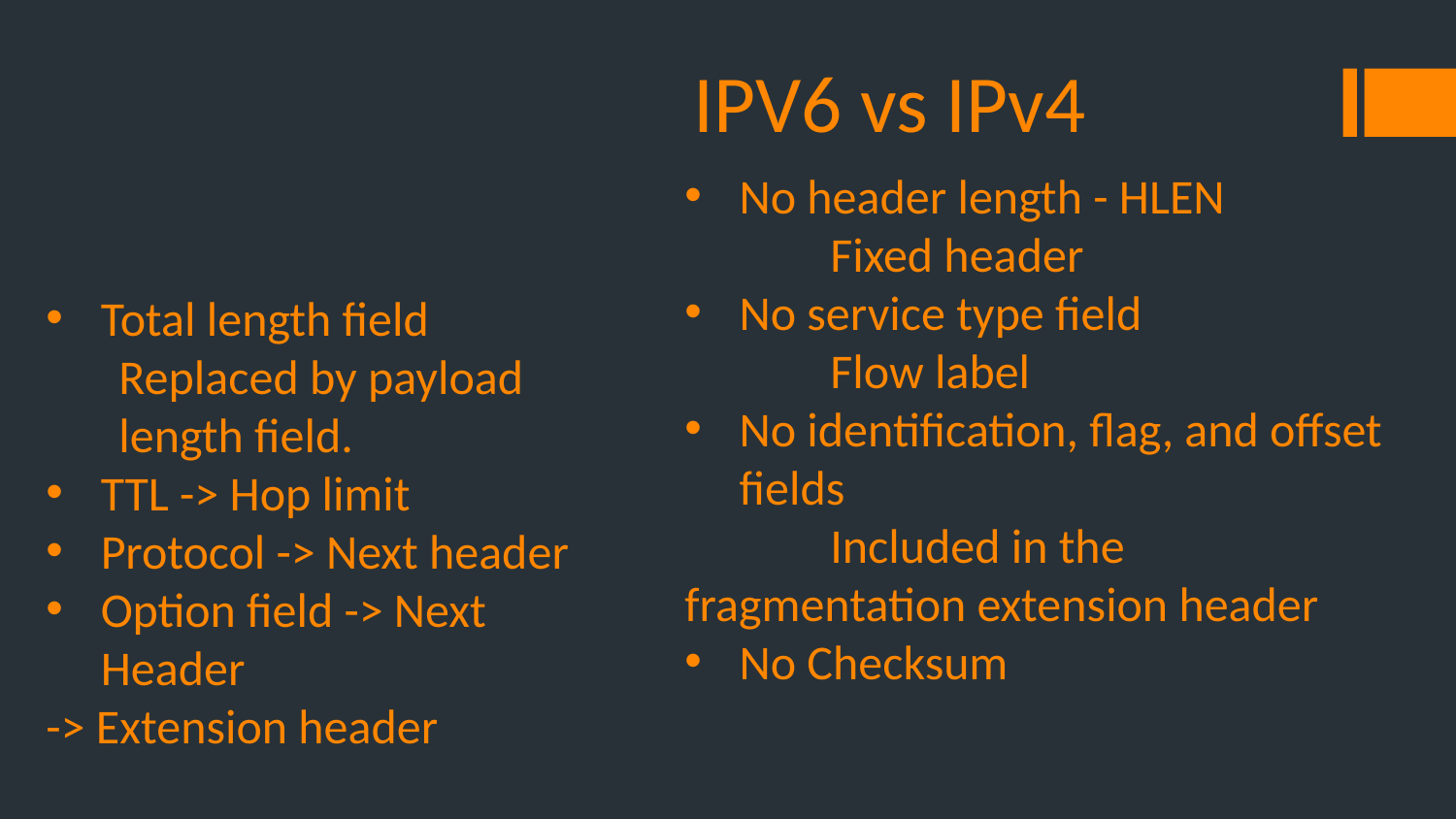

# IPV6 vs IPv4
No header length - HLEN
	Fixed header
No service type field
	Flow label
No identification, flag, and offset fields
	Included in the fragmentation extension header
No Checksum
Total length field
Replaced by payload length field.
TTL -> Hop limit
Protocol -> Next header
Option field -> Next Header
-> Extension header